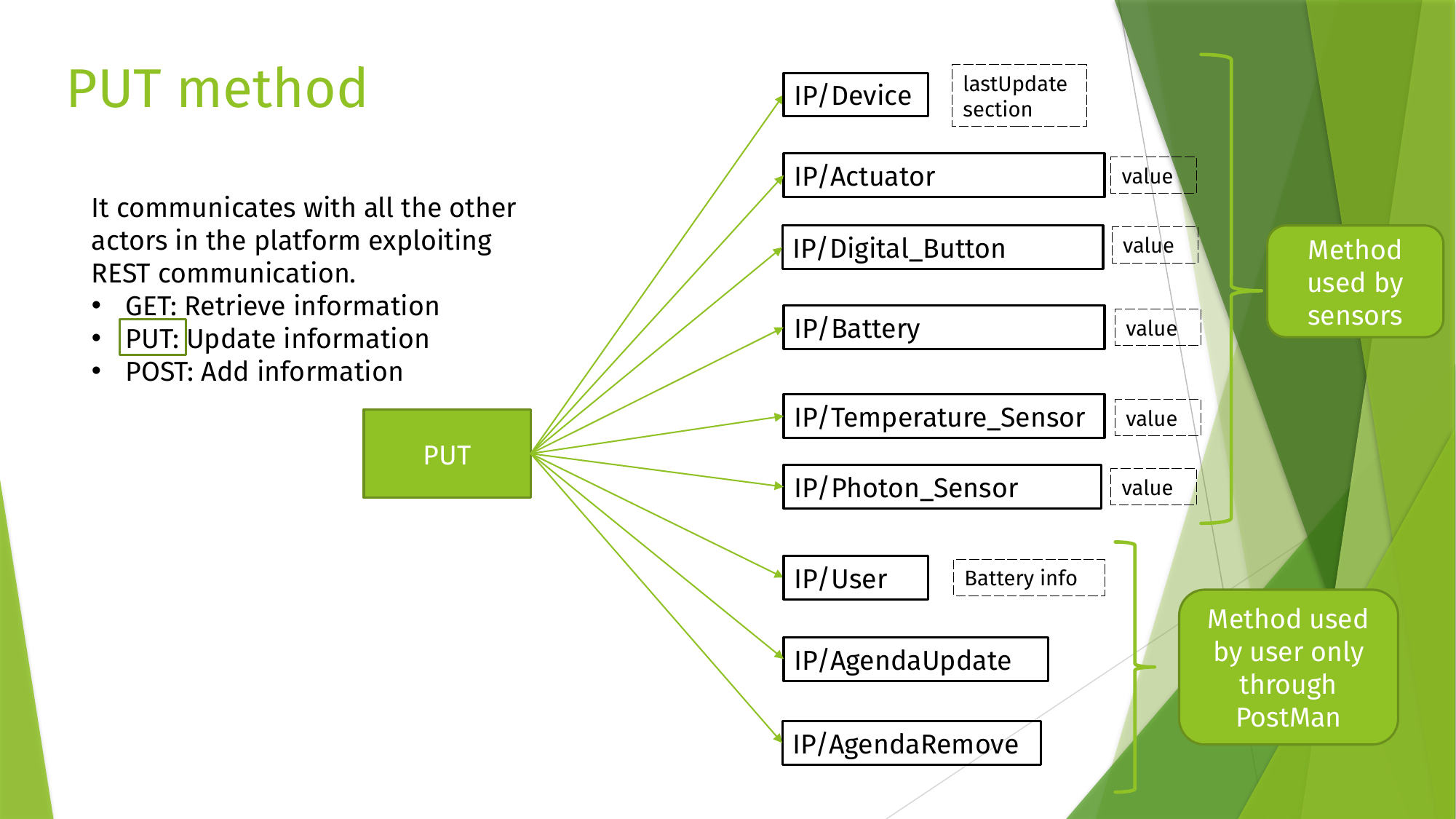

# PUT method

lastUpdate section
IP/Device
IP/Actuator
value
It communicates with all the other actors in the platform exploiting REST communication.
GET: Retrieve information
PUT: Update information
POST: Add information
IP/Digital_Button
Method used by sensors
value
IP/Battery
value

IP/Temperature_Sensor
value
PUT
IP/Photon_Sensor
value

IP/User
Battery info
Method used by user only through PostMan
IP/AgendaUpdate
IP/AgendaRemove